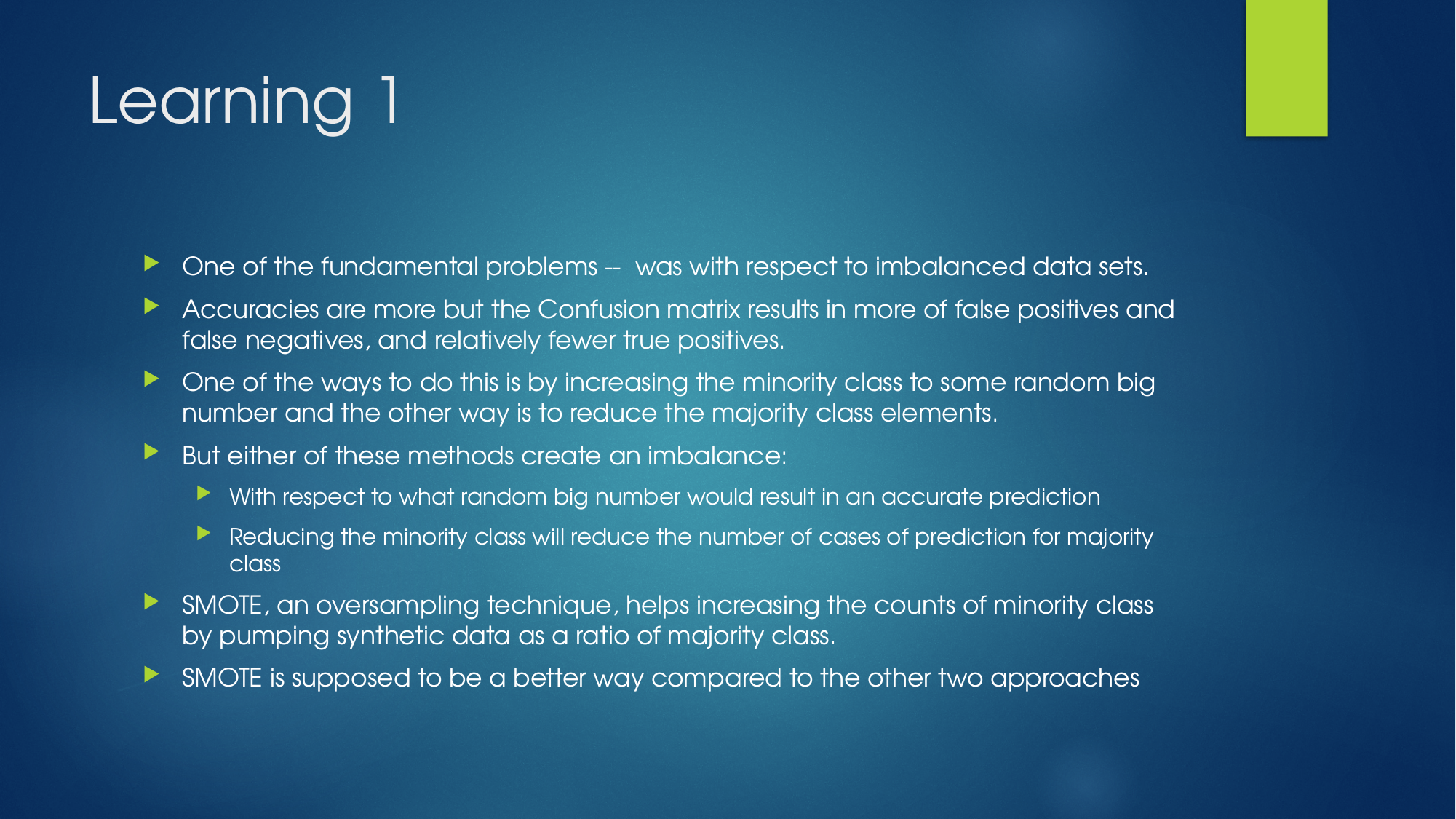

# Learning 1
One of the fundamental problems --  was with respect to imbalanced data sets.
Accuracies are more but the Confusion matrix results in more of false positives and false negatives, and relatively fewer true positives.
One of the ways to do this is by increasing the minority class to some random big number and the other way is to reduce the majority class elements.
But either of these methods create an imbalance:
With respect to what random big number would result in an accurate prediction
Reducing the minority class will reduce the number of cases of prediction for majority class
SMOTE, an oversampling technique, helps increasing the counts of minority class by pumping synthetic data as a ratio of majority class.
SMOTE is supposed to be a better way compared to the other two approaches